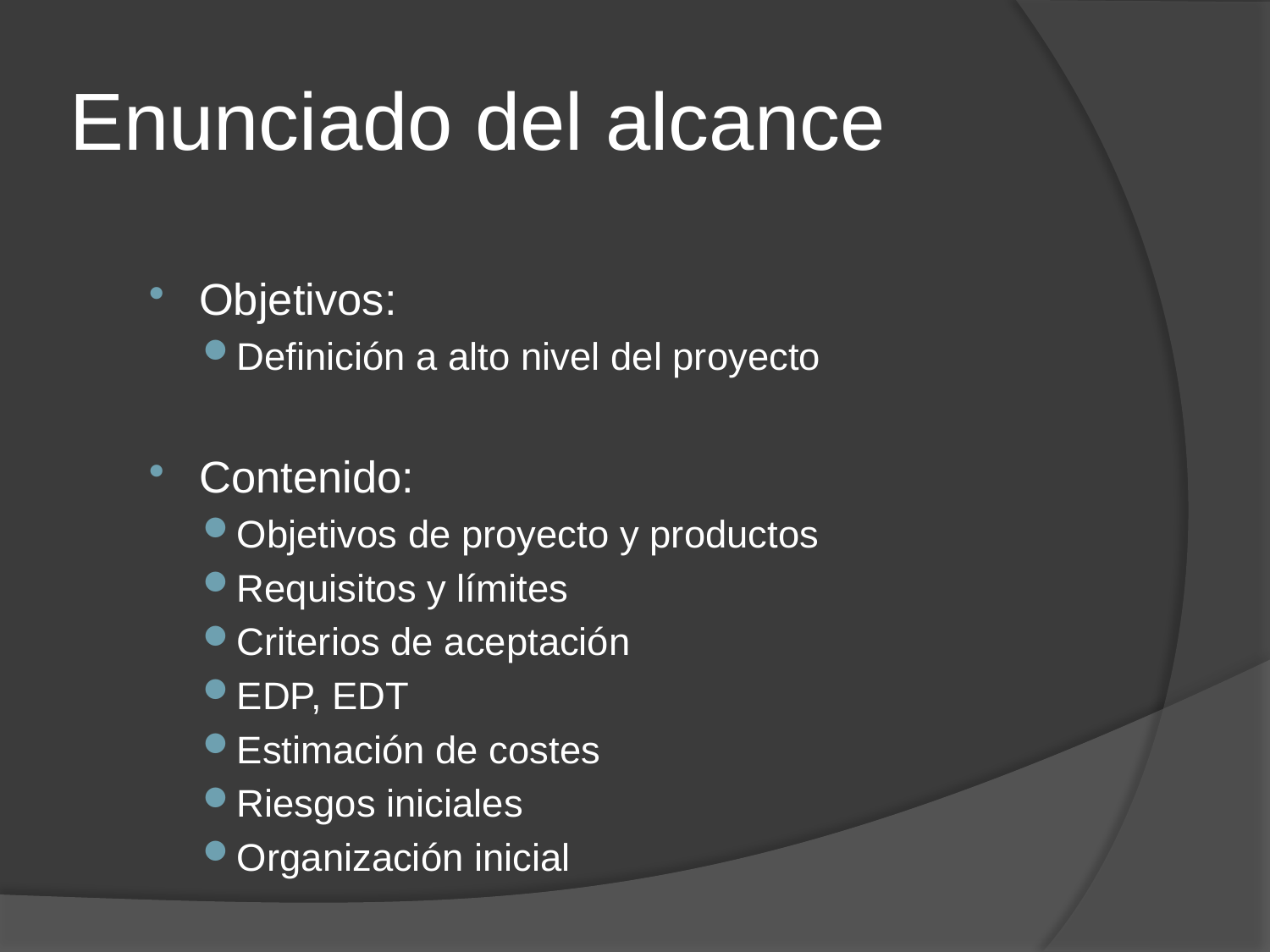

# Enunciado del alcance
Objetivos:
Definición a alto nivel del proyecto

Contenido:
Objetivos de proyecto y productos
Requisitos y límites
Criterios de aceptación
EDP, EDT
Estimación de costes
Riesgos iniciales
Organización inicial